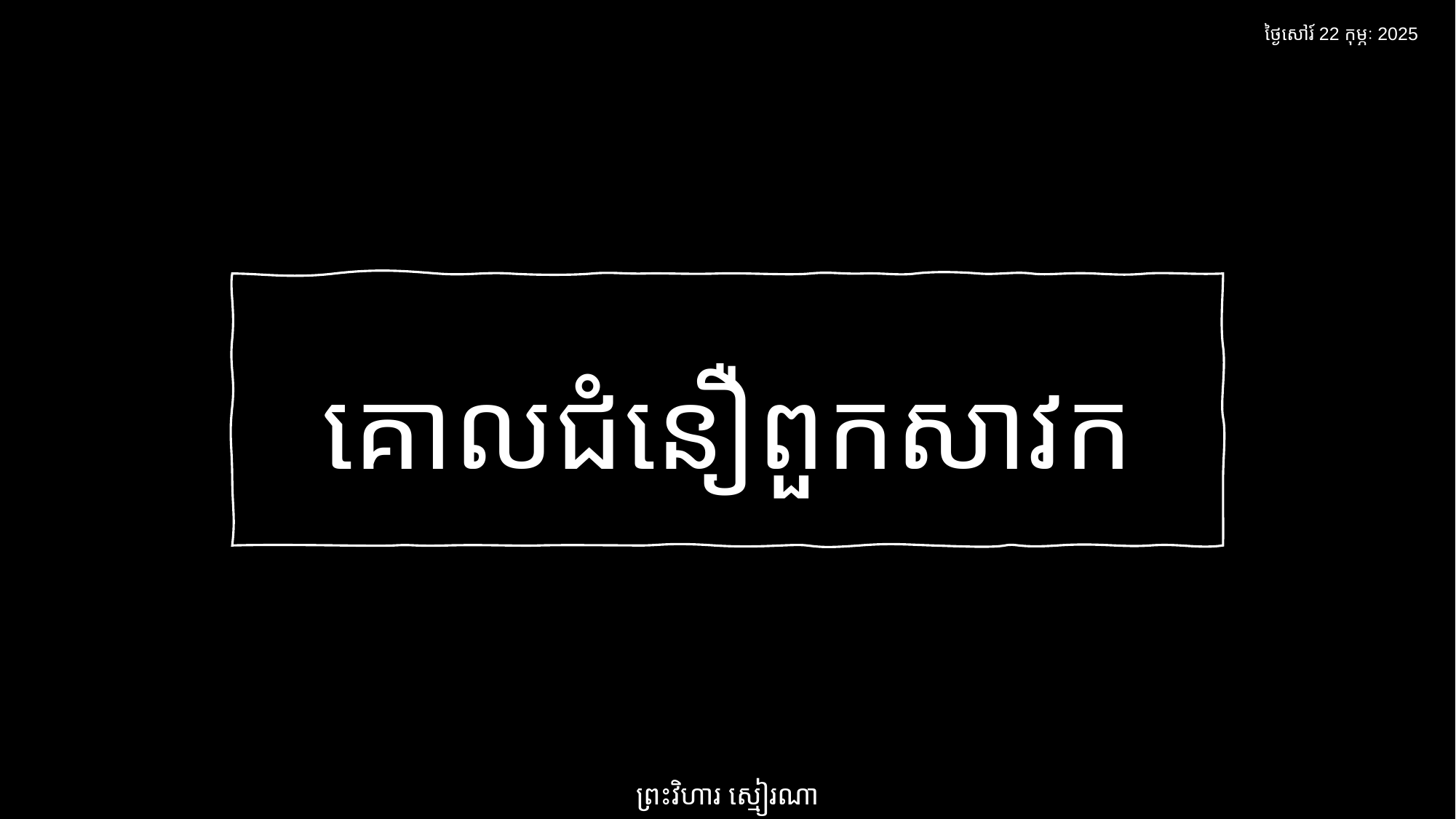

ថ្ងៃសៅរ៍ 22 កុម្ភៈ 2025

គោលជំនឿពួកសាវក
ព្រះវិហារ ស្មៀរណា